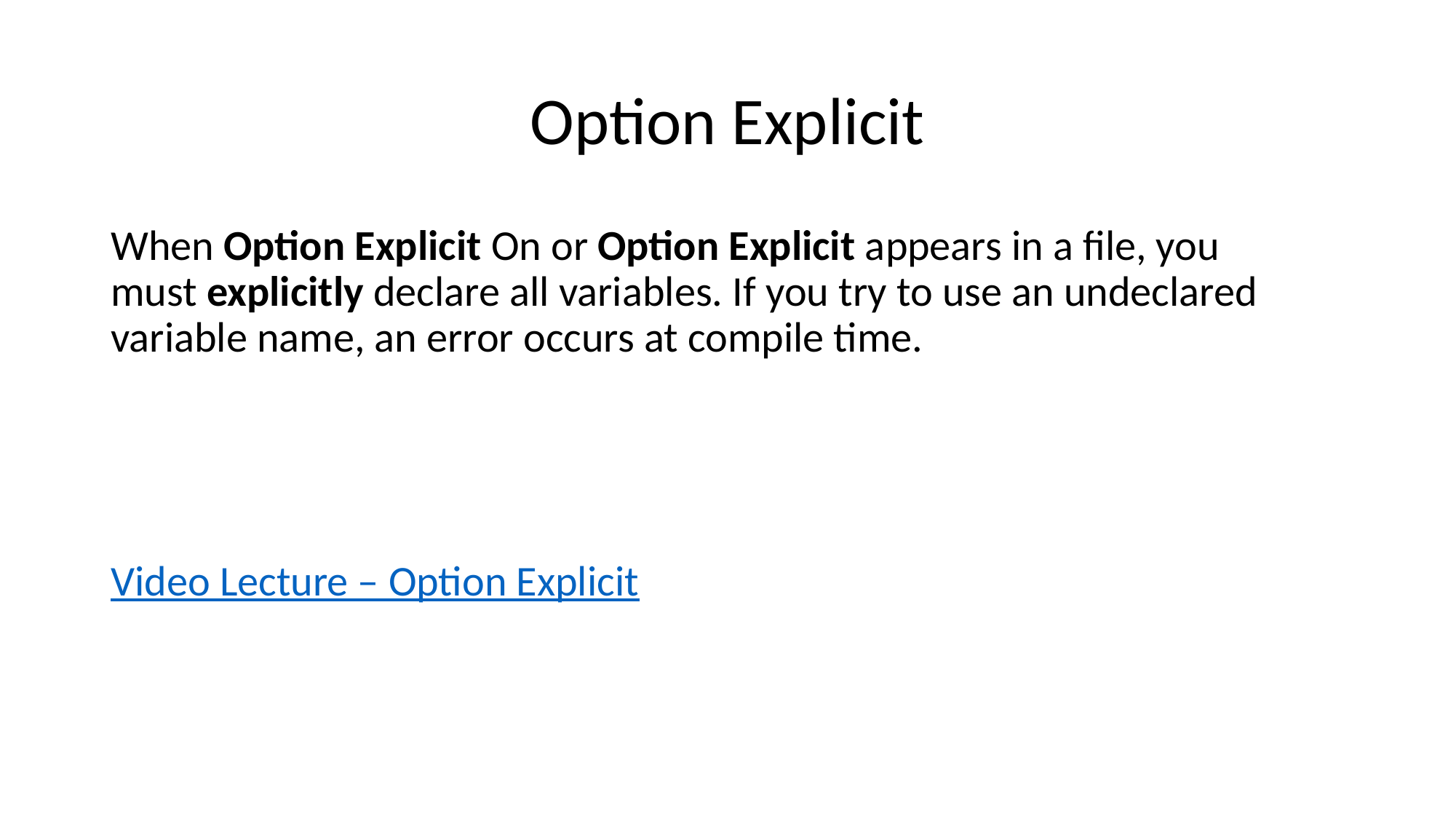

# Option Explicit
When Option Explicit On or Option Explicit appears in a file, you must explicitly declare all variables. If you try to use an undeclared variable name, an error occurs at compile time.

Video Lecture – Option Explicit